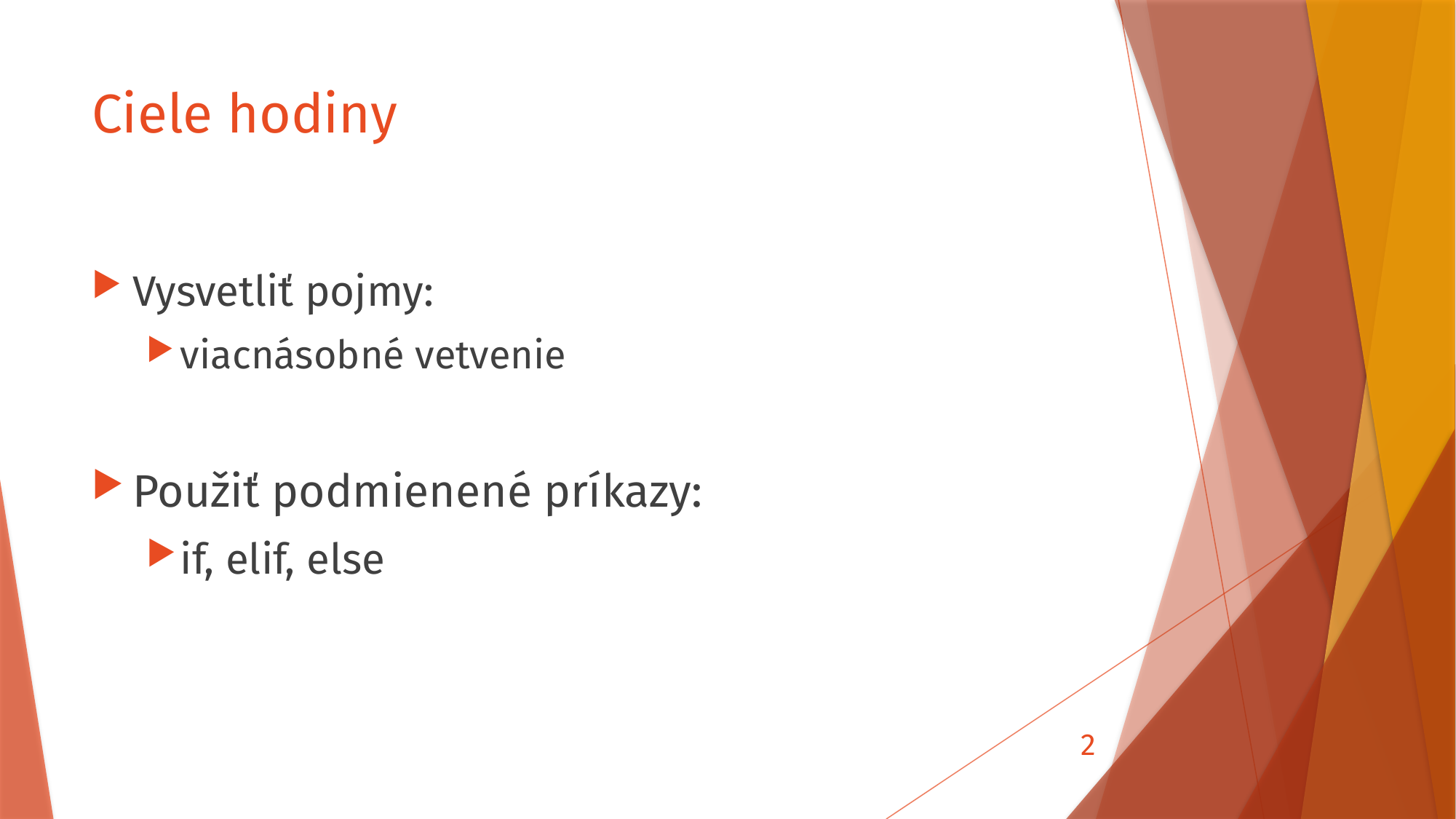

# Ciele hodiny
Vysvetliť pojmy:
viacnásobné vetvenie

Použiť podmienené príkazy:
if, elif, else
2